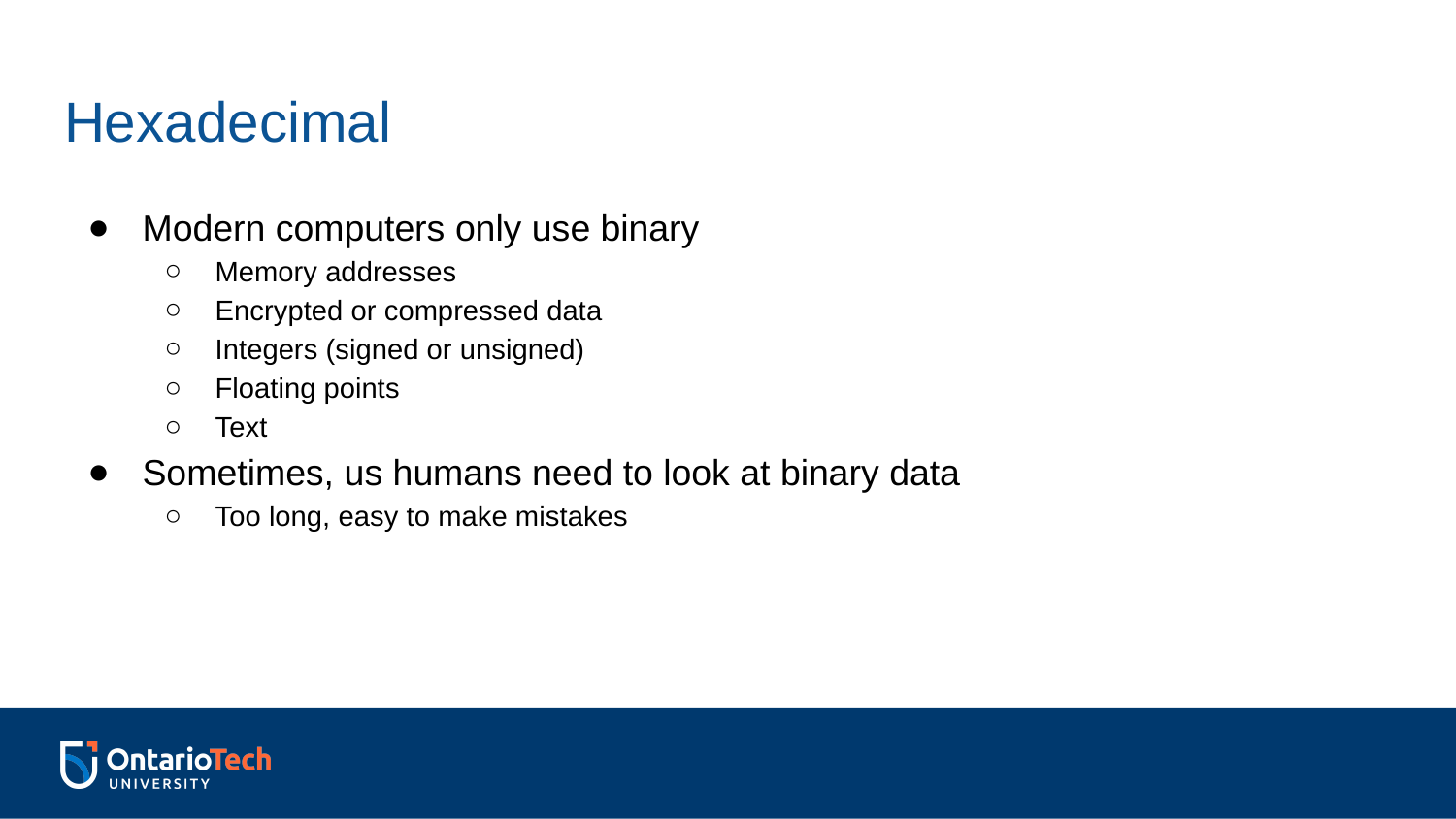

# Hexadecimal
Modern computers only use binary
Memory addresses
Encrypted or compressed data
Integers (signed or unsigned)
Floating points
Text
Sometimes, us humans need to look at binary data
Too long, easy to make mistakes